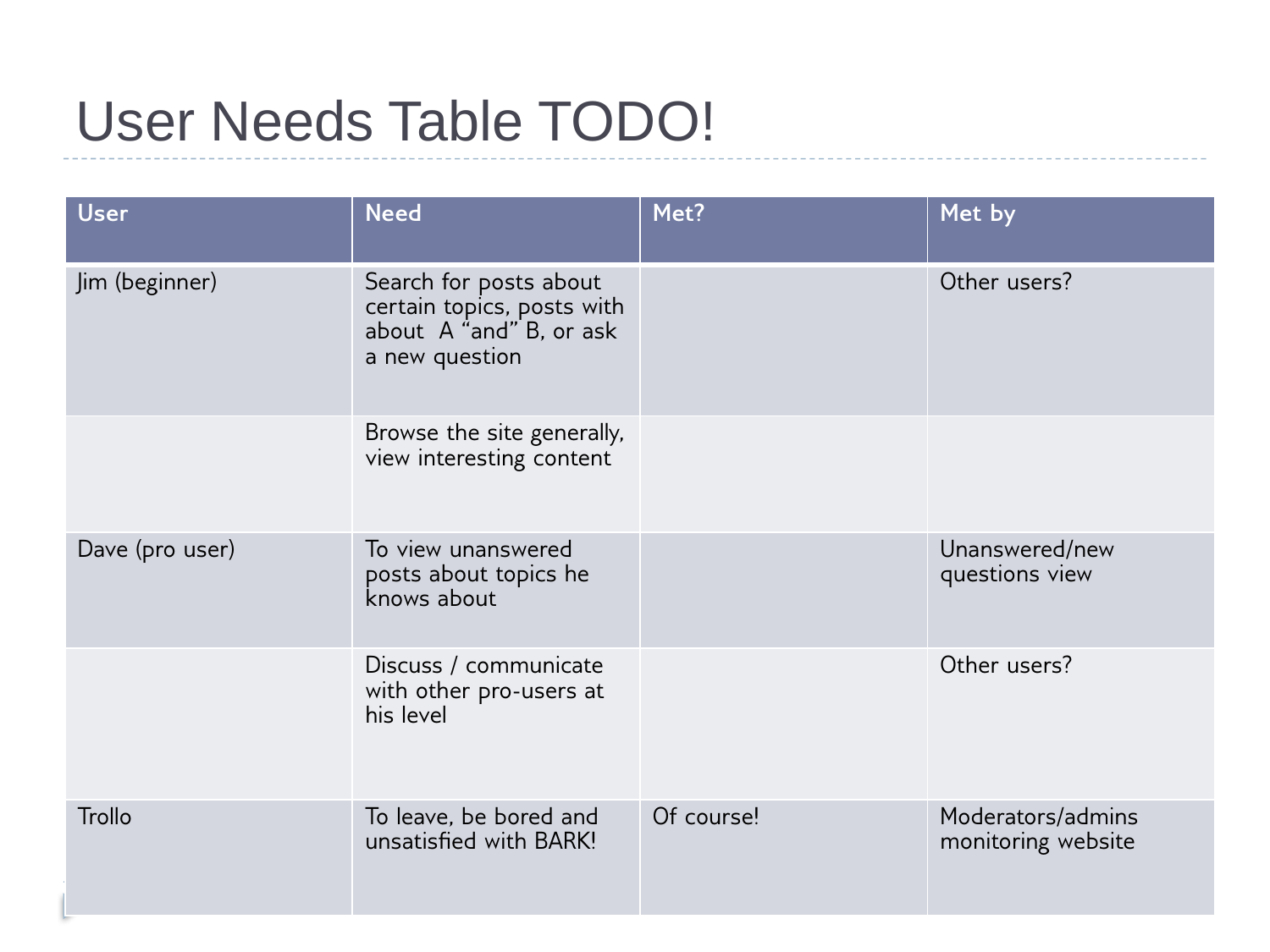

# User Needs Table TODO!
| User | Need | Met? | Met by |
| --- | --- | --- | --- |
| Jim (beginner) | Search for posts about certain topics, posts with about A “and” B, or ask a new question |  | Other users? |
|  | Browse the site generally, view interesting content |  |  |
| Dave (pro user) | To view unanswered posts about topics he knows about |  | Unanswered/new questions view |
|  | Discuss / communicate with other pro-users at his level |  | Other users? |
| Trollo | To leave, be bored and unsatisfied with BARK! | Of course! | Moderators/admins monitoring website |